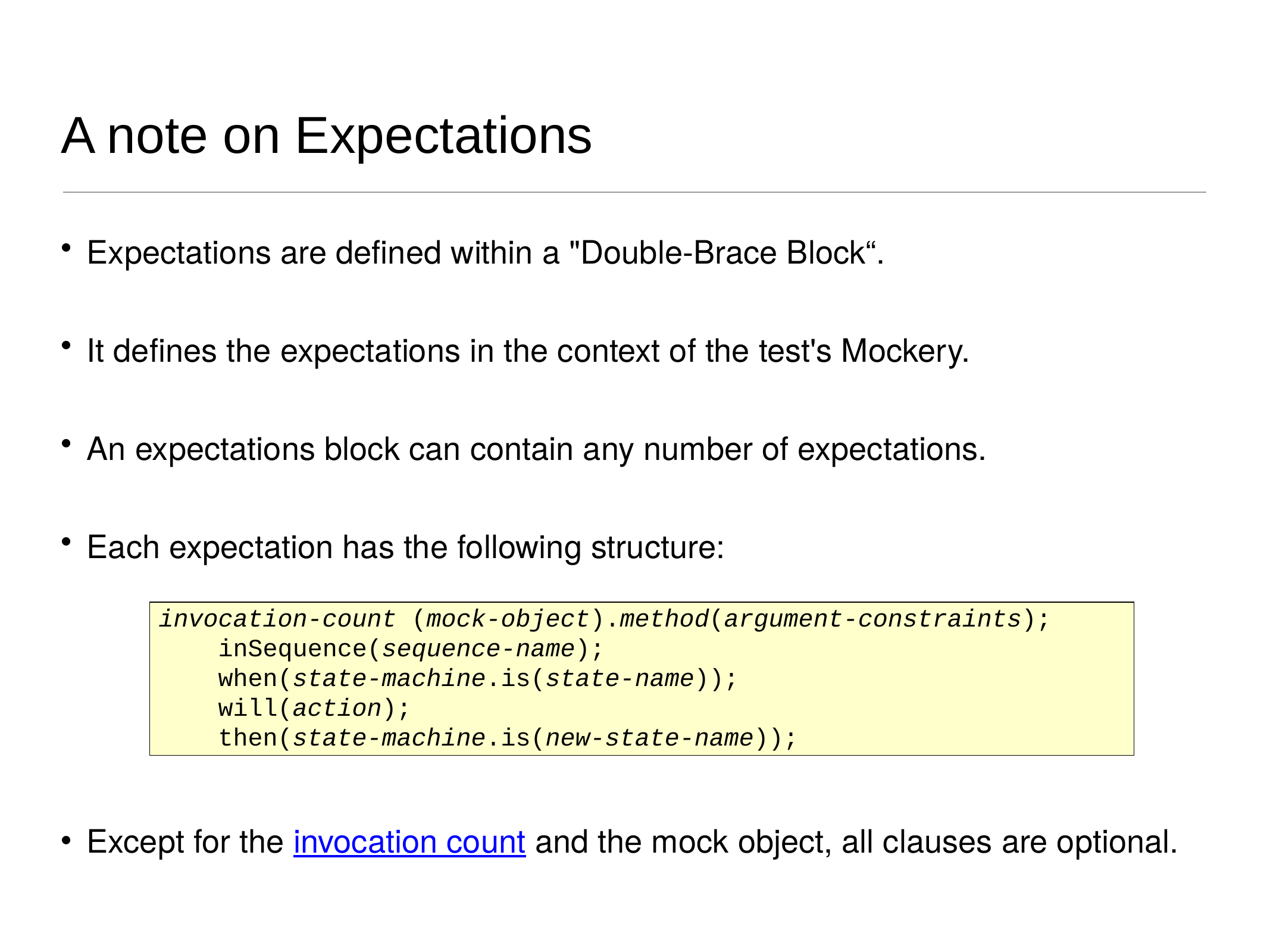

# A note on Expectations
Expectations are defined within a "Double-Brace Block“.
It defines the expectations in the context of the test's Mockery.
An expectations block can contain any number of expectations.
Each expectation has the following structure:

Except for the invocation count and the mock object, all clauses are optional.
invocation-count (mock-object).method(argument-constraints);
    inSequence(sequence-name);
    when(state-machine.is(state-name));
    will(action);
    then(state-machine.is(new-state-name));